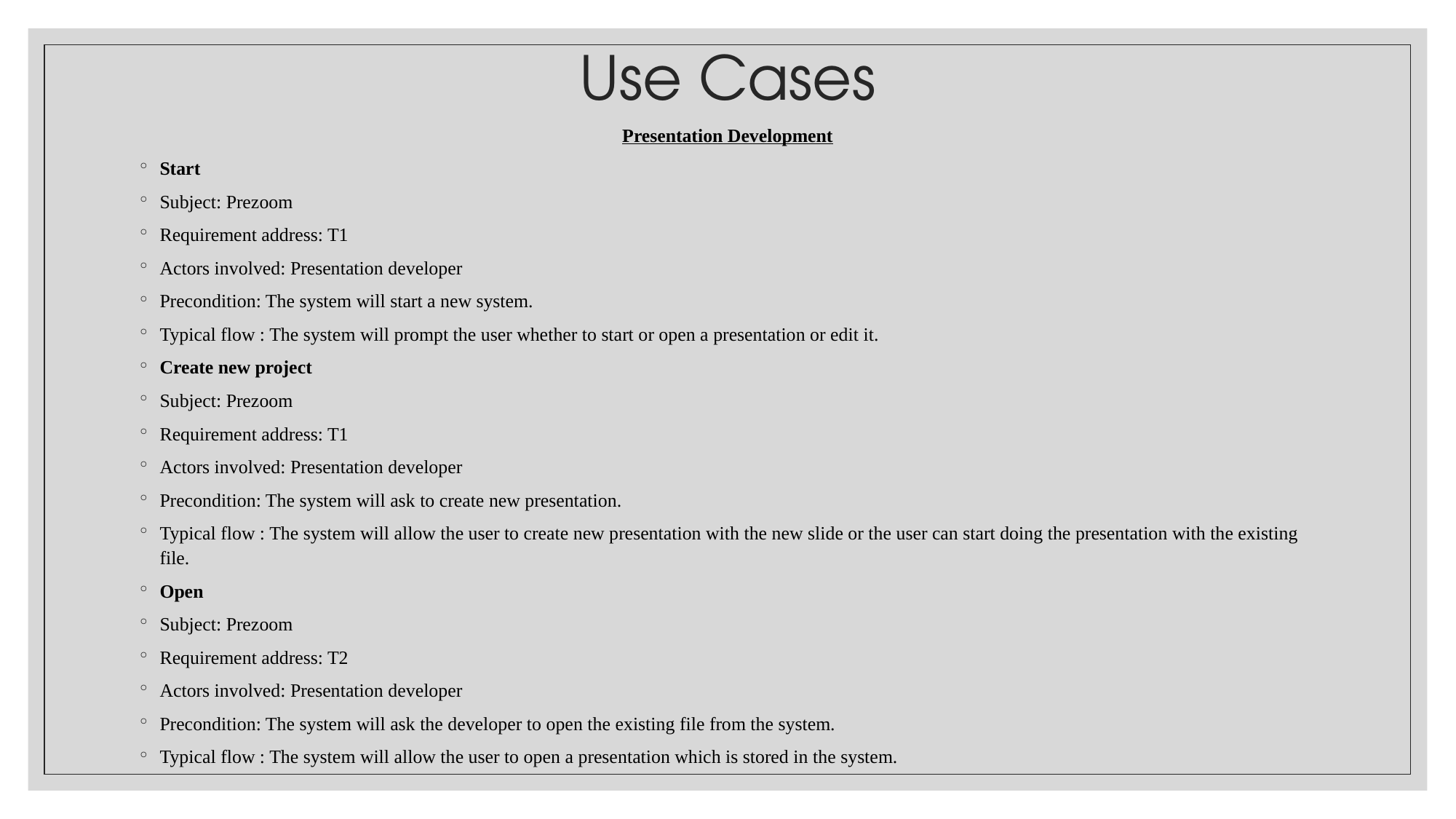

# Use Cases
Presentation Development
Start
Subject: Prezoom
Requirement address: T1
Actors involved: Presentation developer
Precondition: The system will start a new system.
Typical flow : The system will prompt the user whether to start or open a presentation or edit it.
Create new project
Subject: Prezoom
Requirement address: T1
Actors involved: Presentation developer
Precondition: The system will ask to create new presentation.
Typical flow : The system will allow the user to create new presentation with the new slide or the user can start doing the presentation with the existing file.
Open
Subject: Prezoom
Requirement address: T2
Actors involved: Presentation developer
Precondition: The system will ask the developer to open the existing file from the system.
Typical flow : The system will allow the user to open a presentation which is stored in the system.